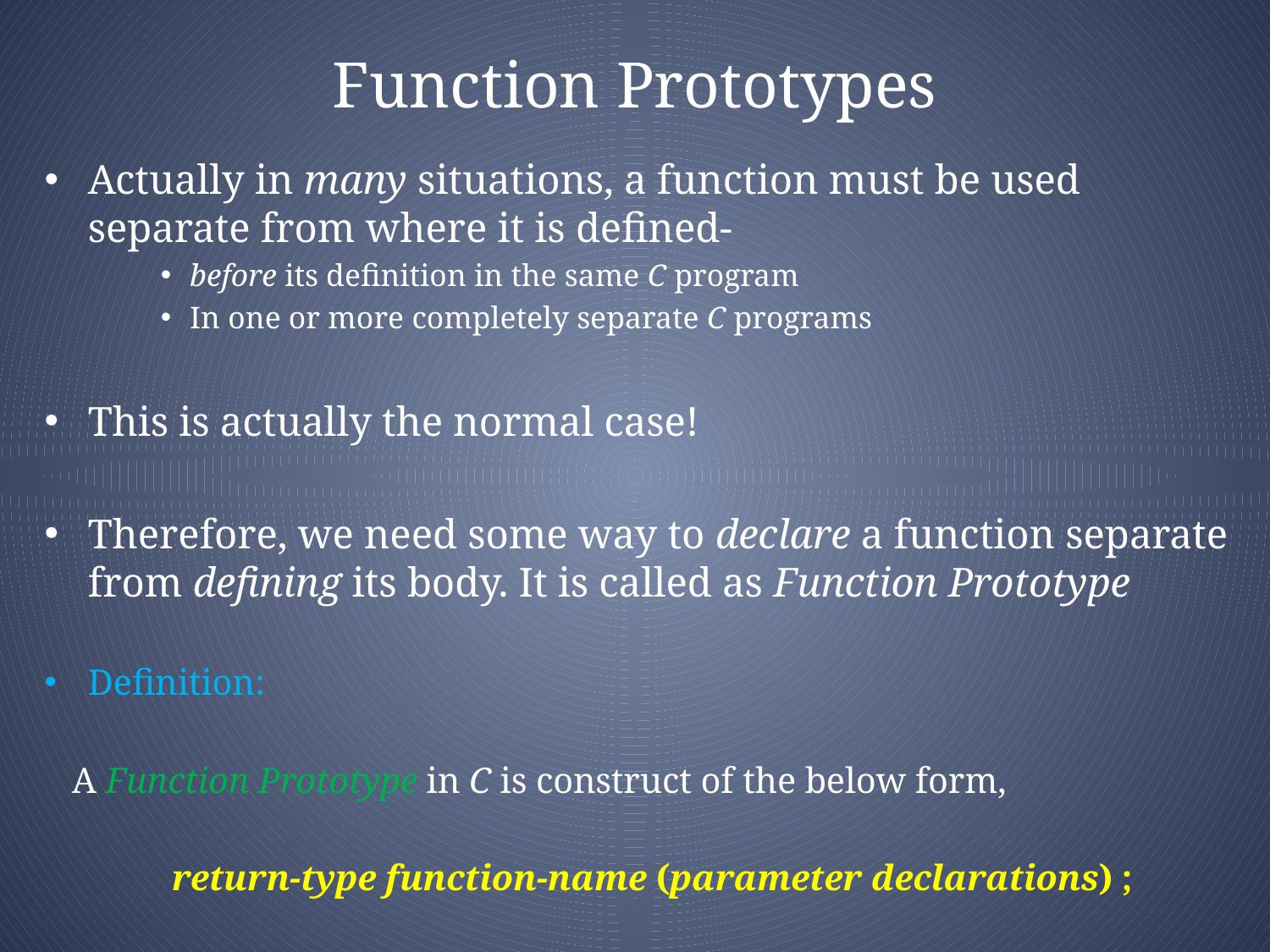

# Function Prototypes
Actually in many situations, a function must be used separate from where it is defined-
before its definition in the same C program
In one or more completely separate C programs

This is actually the normal case!

Therefore, we need some way to declare a function separate from defining its body. It is called as Function Prototype

Definition:

   A Function Prototype in C is construct of the below form,

              return-type function-name (parameter declarations) ;